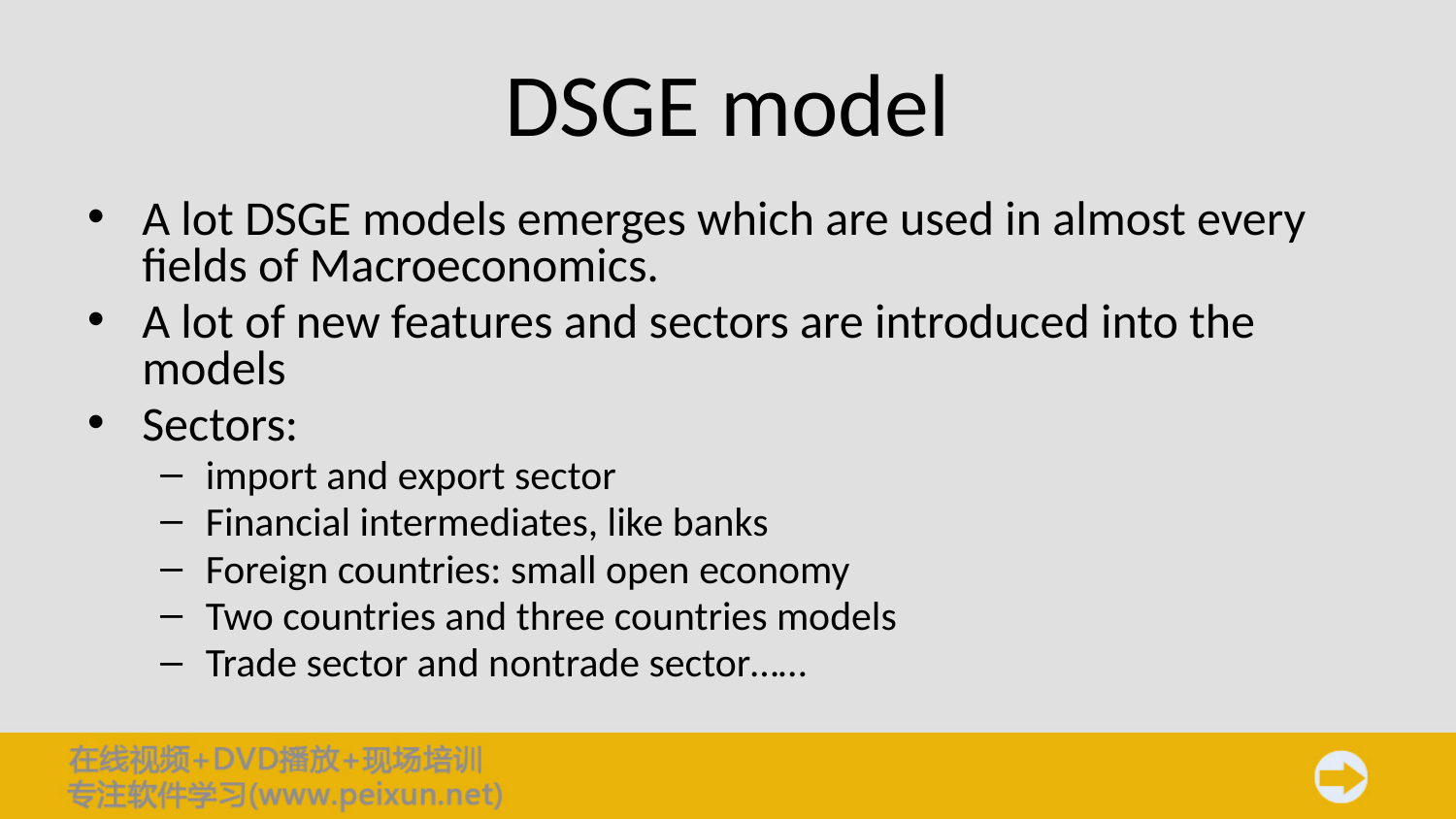

# DSGE model
A lot DSGE models emerges which are used in almost every fields of Macroeconomics.
A lot of new features and sectors are introduced into the models
Sectors:
import and export sector
Financial intermediates, like banks
Foreign countries: small open economy
Two countries and three countries models
Trade sector and nontrade sector……